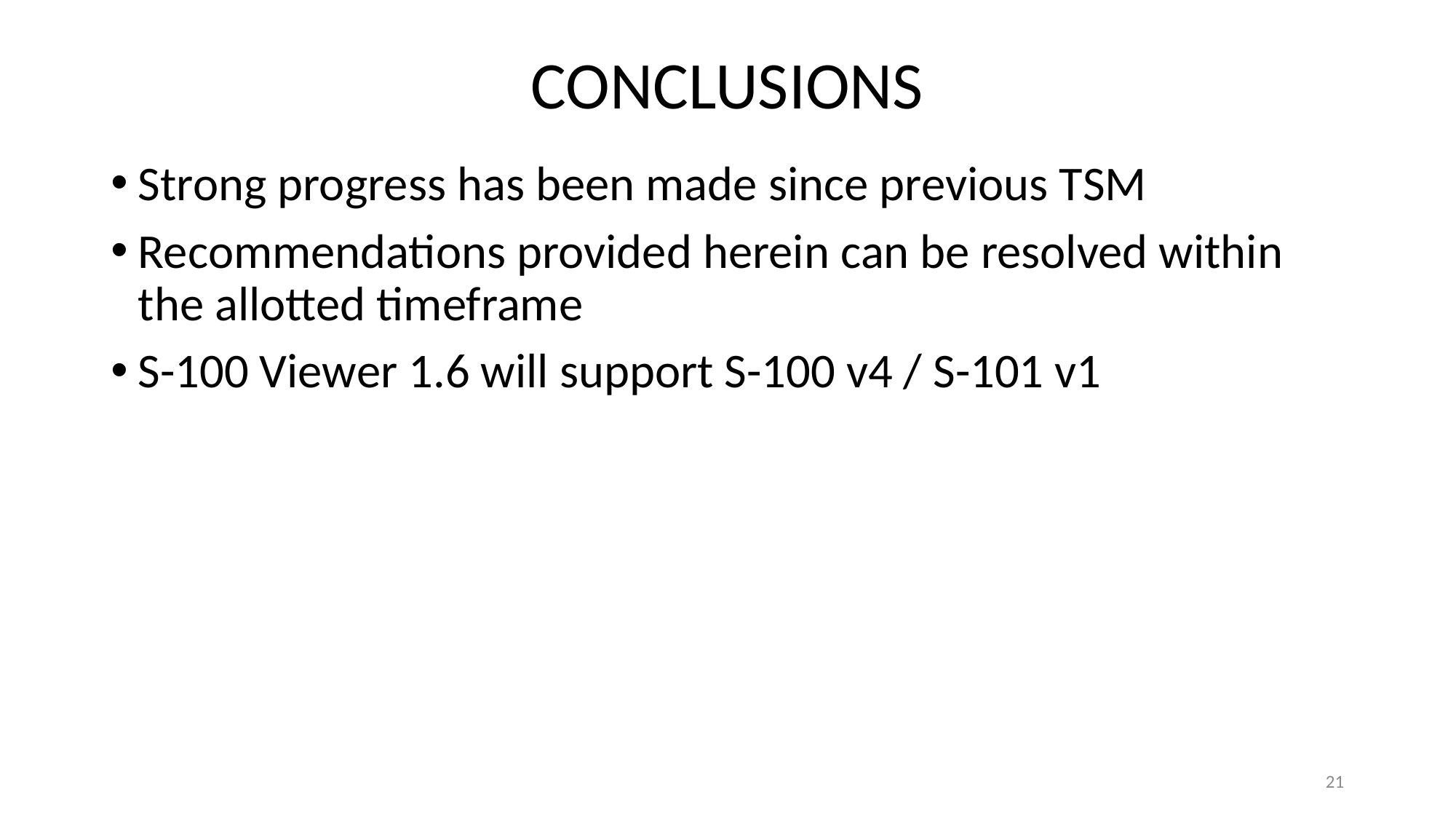

# CONCLUSIONS
Strong progress has been made since previous TSM
Recommendations provided herein can be resolved within the allotted timeframe
S-100 Viewer 1.6 will support S-100 v4 / S-101 v1

21